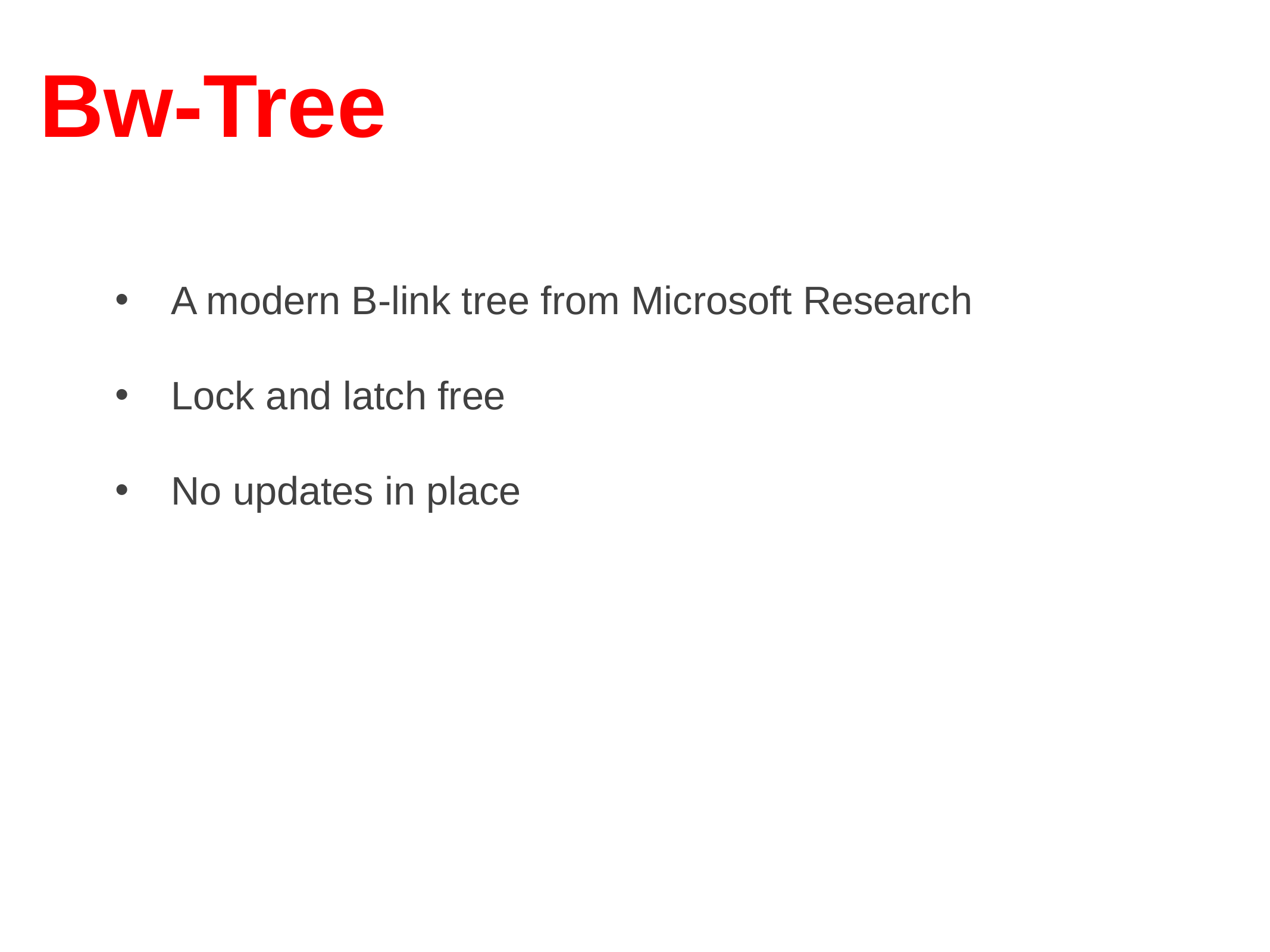

# Bw-Tree
A modern B-link tree from Microsoft Research
Lock and latch free
No updates in place